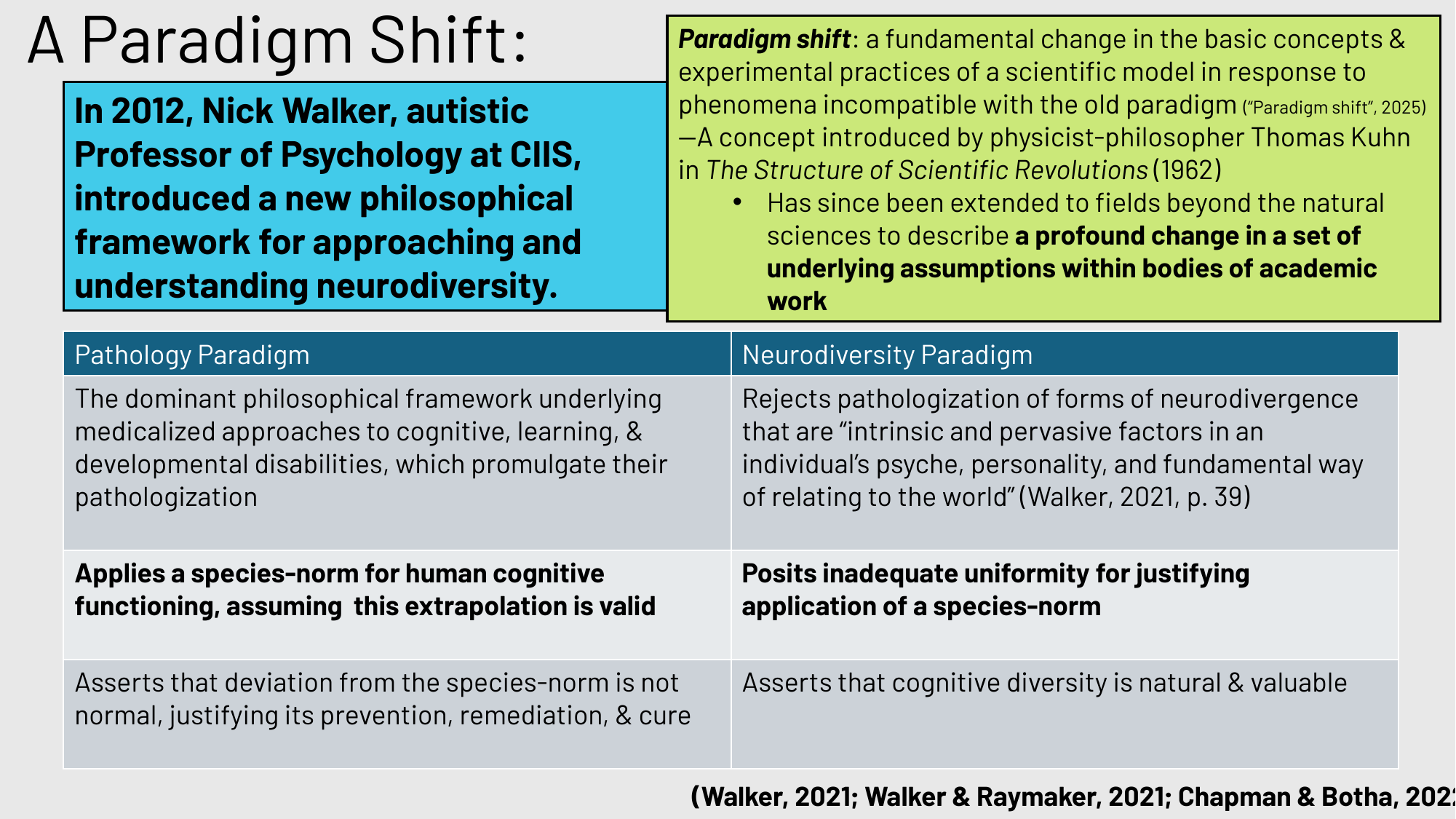

# A Paradigm Shift:
Paradigm shift: a fundamental change in the basic concepts & experimental practices of a scientific model in response to phenomena incompatible with the old paradigm (“Paradigm shift”, 2025)
—A concept introduced by physicist-philosopher Thomas Kuhn in The Structure of Scientific Revolutions (1962)
Has since been extended to fields beyond the natural sciences to describe a profound change in a set of underlying assumptions within bodies of academic work
In 2012, Nick Walker, autistic Professor of Psychology at CIIS, introduced a new philosophical framework for approaching and understanding neurodiversity.
Pathology Paradigm
Neurodiversity Paradigm
| Pathology Paradigm | Neurodiversity Paradigm |
| --- | --- |
| The dominant philosophical framework underlying medicalized approaches to cognitive, learning, & developmental disabilities, which promulgate their pathologization | Rejects pathologization of forms of neurodivergence that are “intrinsic and pervasive factors in an individual’s psyche, personality, and fundamental way of relating to the world” (Walker, 2021, p. 39) |
| Applies a species-norm for human cognitive functioning, assuming this extrapolation is valid | Posits inadequate uniformity for justifying application of a species-norm |
| Asserts that deviation from the species-norm is not normal, justifying its prevention, remediation, & cure | Asserts that cognitive diversity is natural & valuable |
(Walker, 2021; Walker & Raymaker, 2021; Chapman & Botha, 2022)